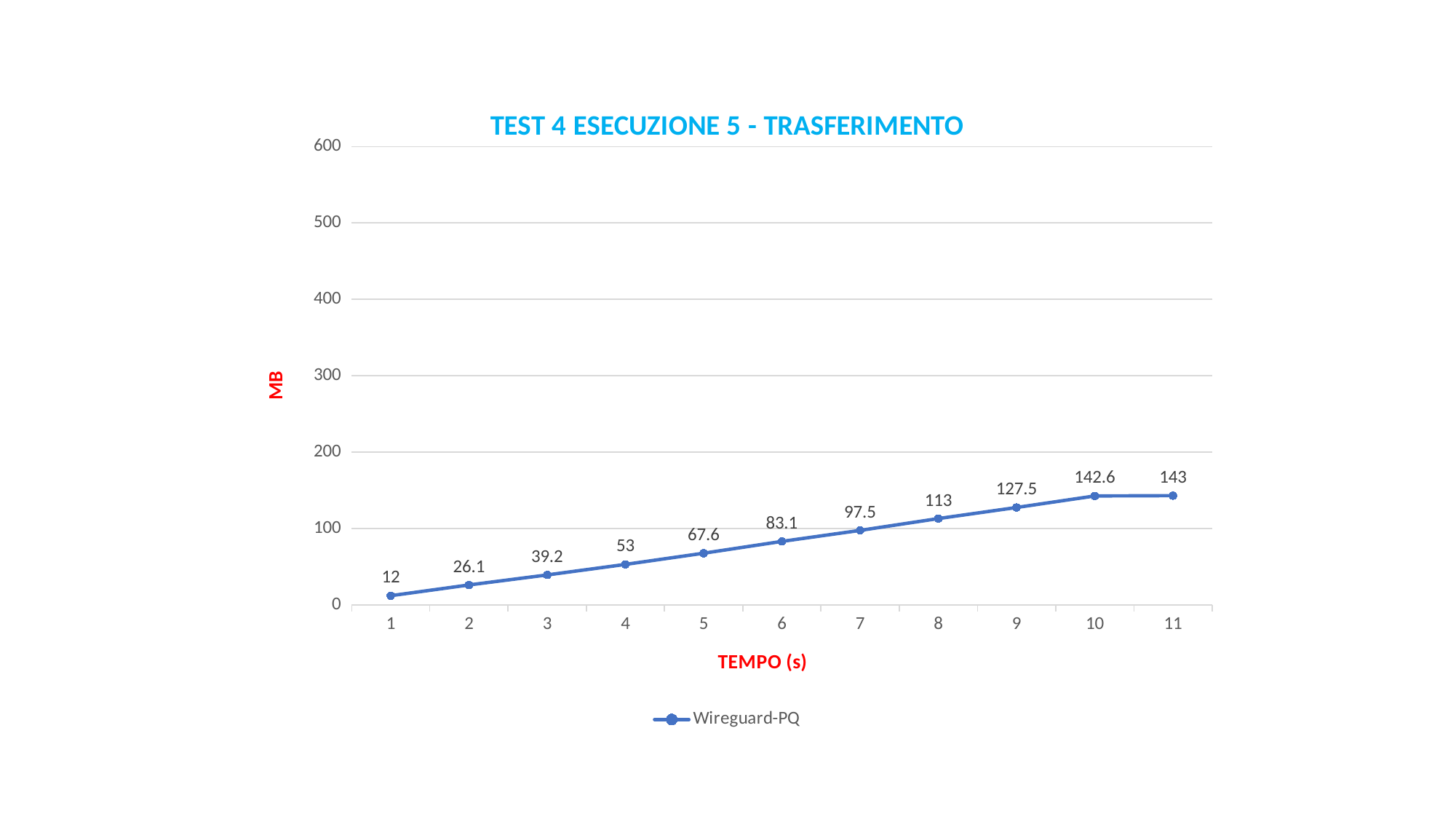

### Chart: TEST 4 ESECUZIONE 5 - TRASFERIMENTO

| Category | Wireguard-PQ |
|---|---|
| 1 | 12.0 |
| 2 | 26.1 |
| 3 | 39.2 |
| 4 | 53.0 |
| 5 | 67.6 |
| 6 | 83.1 |
| 7 | 97.5 |
| 8 | 113.0 |
| 9 | 127.5 |
| 10 | 142.6 |
| 11 | 143.0 |